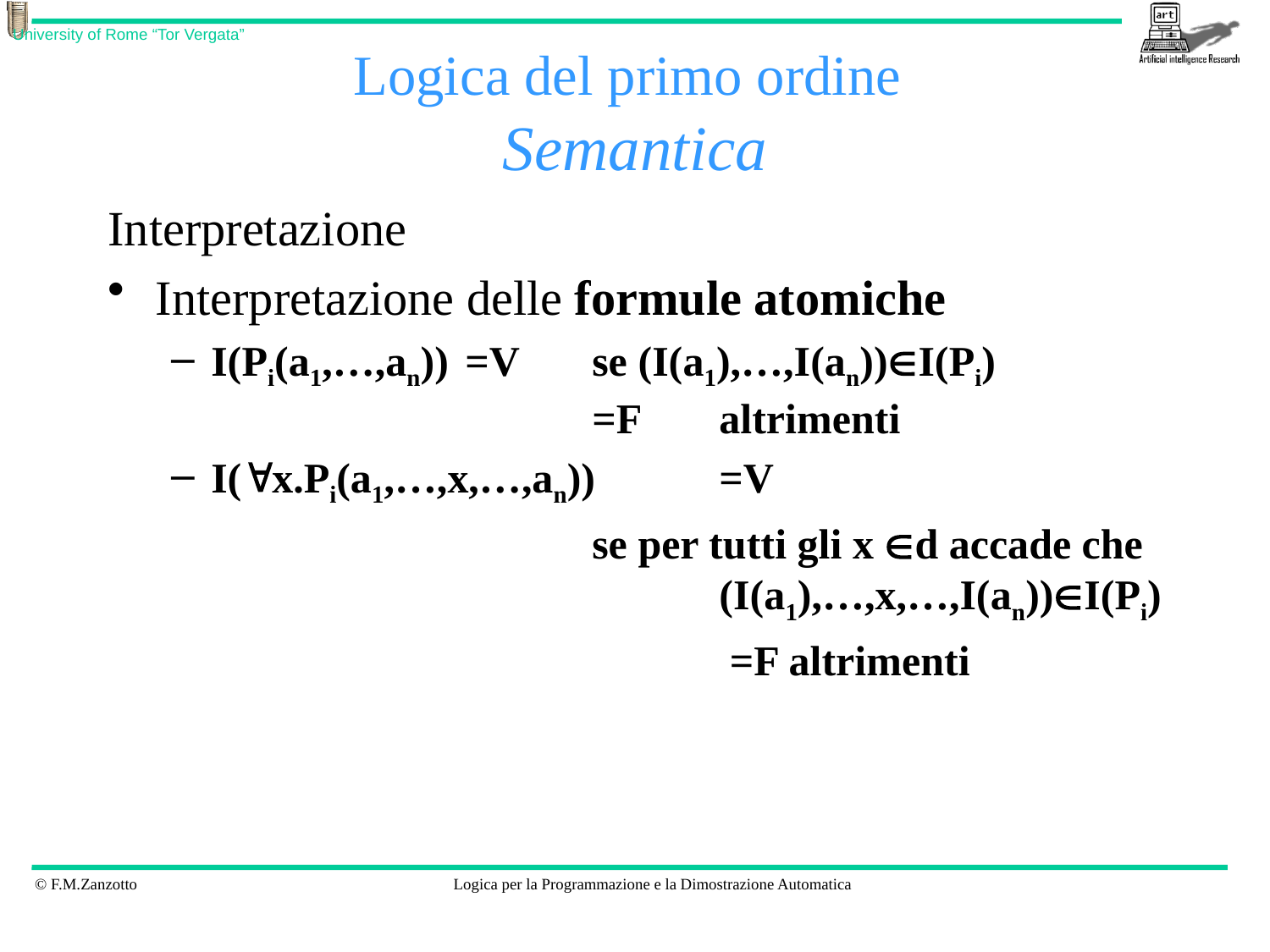

# Logica del primo ordine Semantica
Interpretazione
Interpretazione delle formule atomiche
I(Pi(a1,…,an))	=V 	se (I(a1),…,I(an))∈I(Pi)				=F	altrimenti
I(∀x.Pi(a1,…,x,…,an))	=V
				se per tutti gli x ∈d accade che 				(I(a1),…,x,…,I(an))∈I(Pi)
					 =F altrimenti